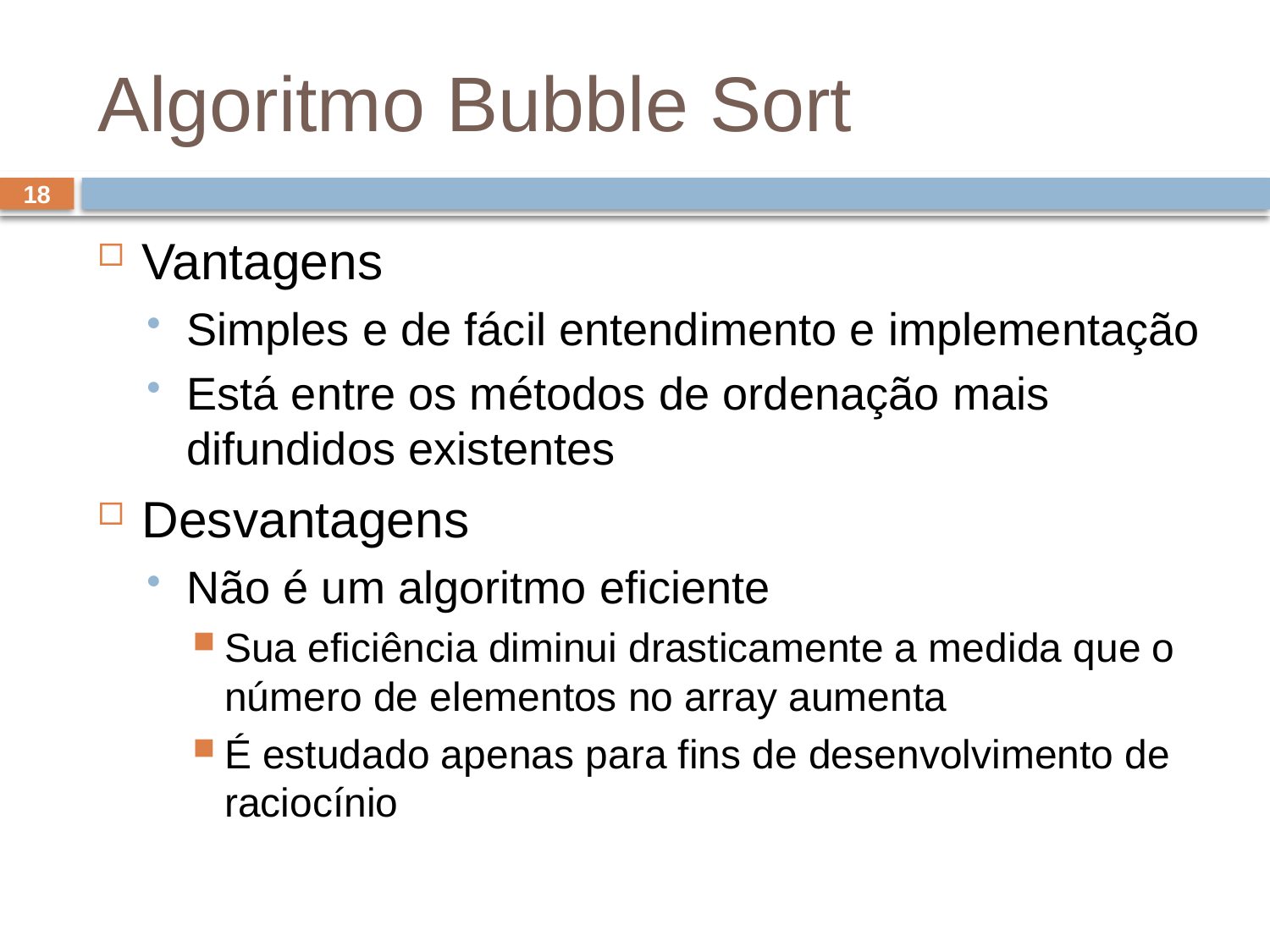

# Algoritmo Bubble Sort
18
Vantagens
Simples e de fácil entendimento e implementação
Está entre os métodos de ordenação mais difundidos existentes
Desvantagens
Não é um algoritmo eficiente
Sua eficiência diminui drasticamente a medida que o número de elementos no array aumenta
É estudado apenas para fins de desenvolvimento de raciocínio